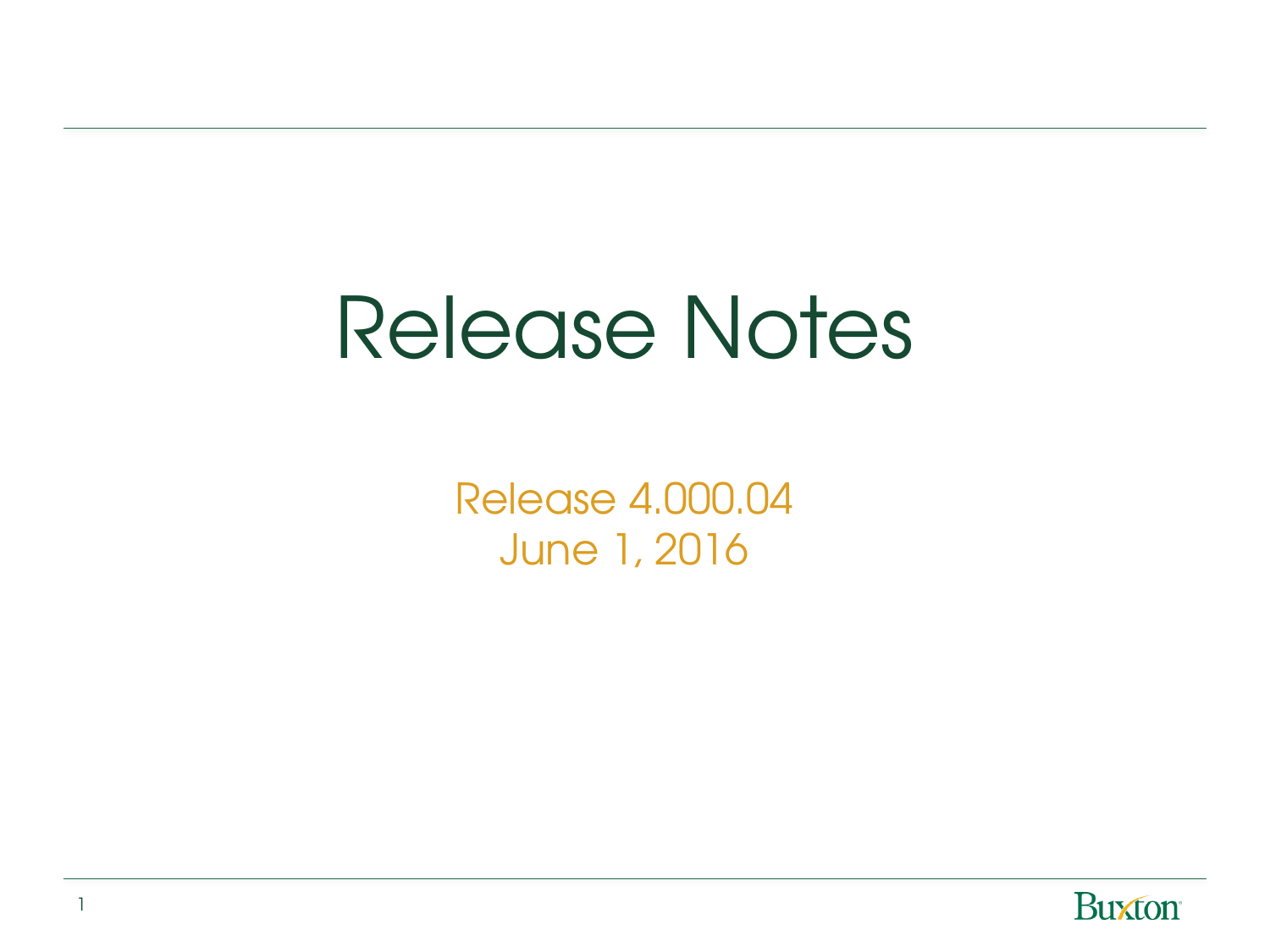

# Release Notes
Release 4.000.04
June 1, 2016
1